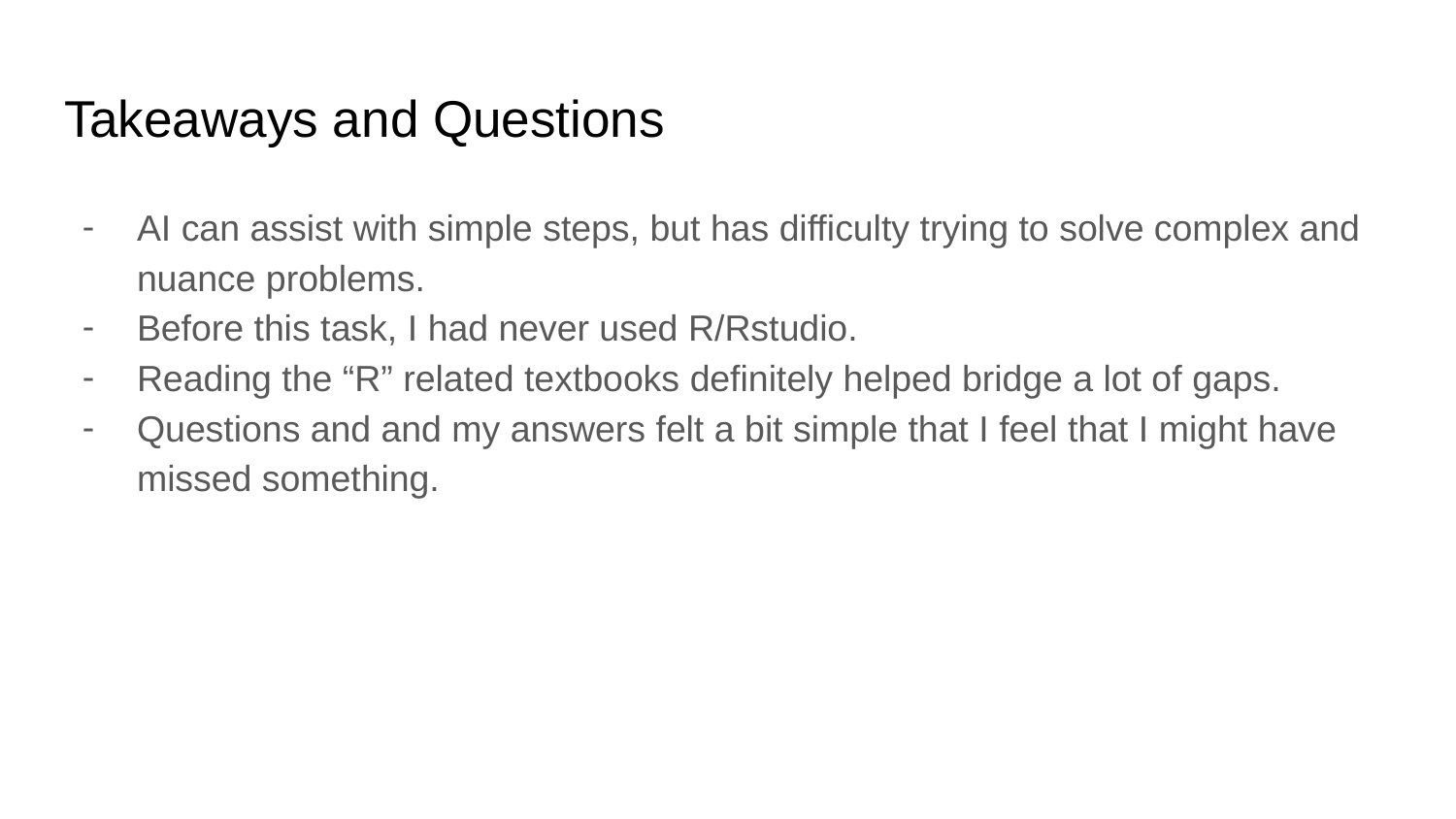

# Takeaways and Questions
AI can assist with simple steps, but has difficulty trying to solve complex and nuance problems.
Before this task, I had never used R/Rstudio.
Reading the “R” related textbooks definitely helped bridge a lot of gaps.
Questions and and my answers felt a bit simple that I feel that I might have missed something.